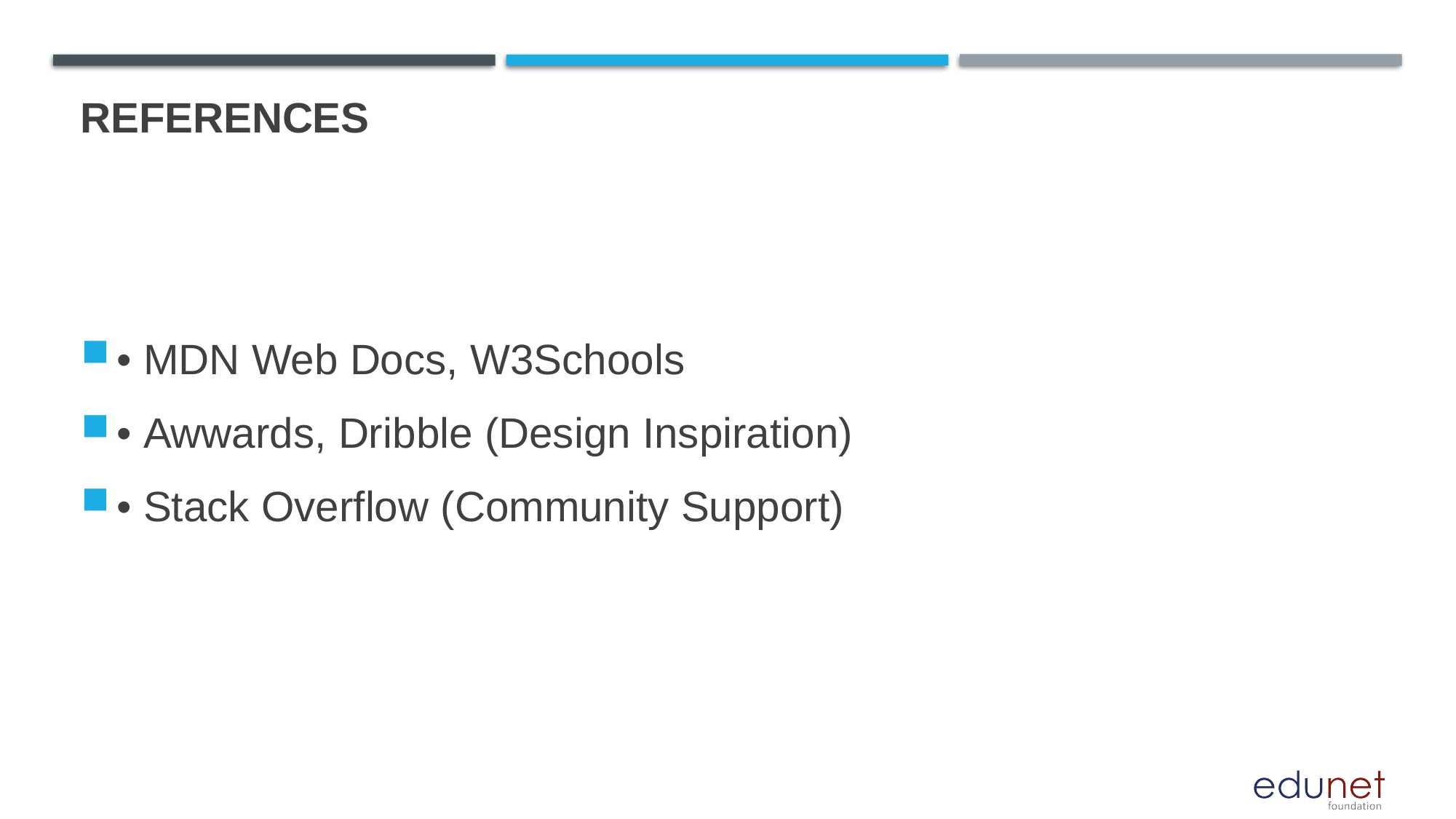

# References

• MDN Web Docs, W3Schools
• Awwards, Dribble (Design Inspiration)
• Stack Overflow (Community Support)